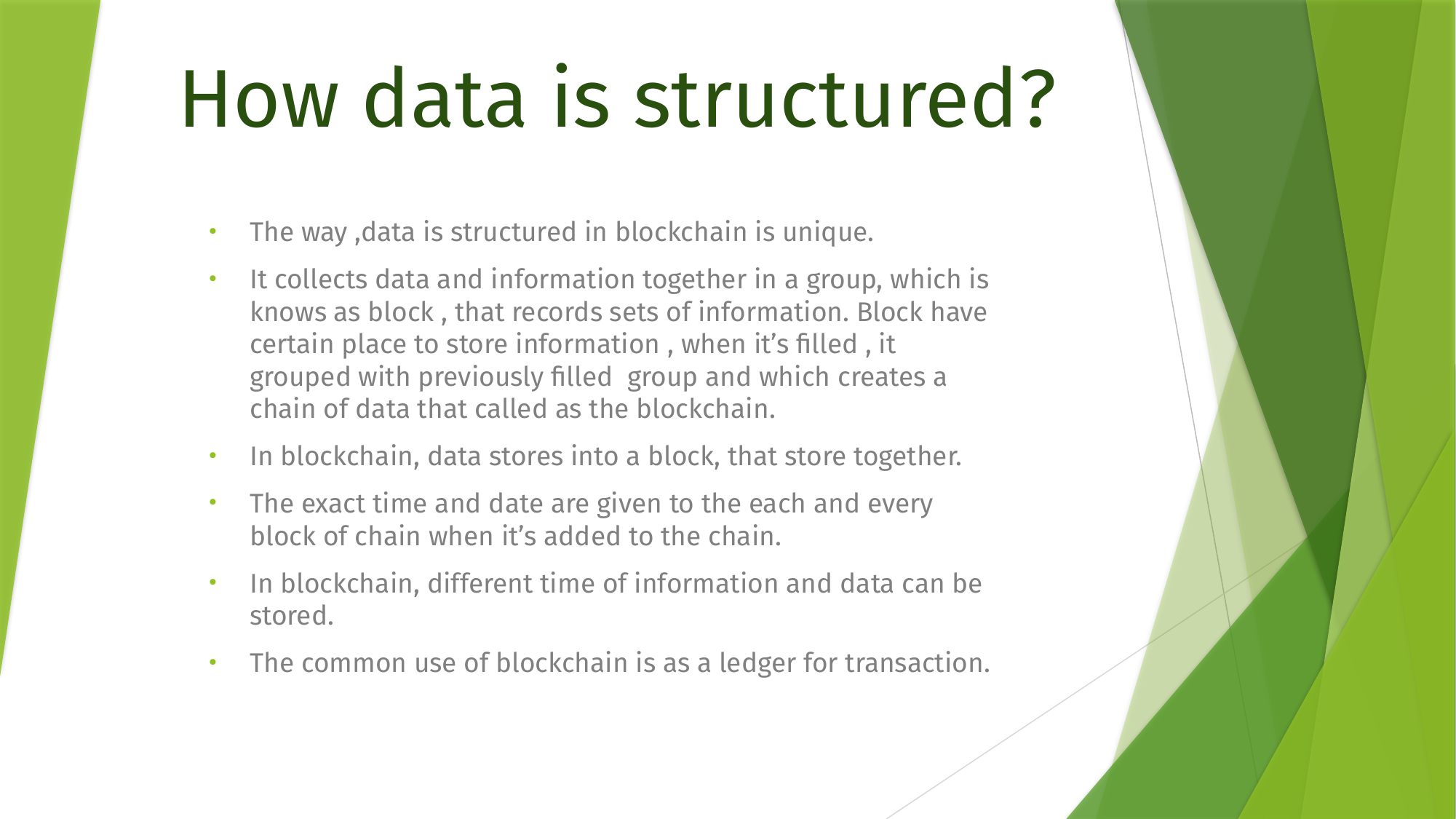

# How data is structured?
The way ,data is structured in blockchain is unique.
It collects data and information together in a group, which is knows as block , that records sets of information. Block have certain place to store information , when it’s filled , it grouped with previously filled  group and which creates a chain of data that called as the blockchain.
In blockchain, data stores into a block, that store together.
The exact time and date are given to the each and every block of chain when it’s added to the chain.
In blockchain, different time of information and data can be stored.
The common use of blockchain is as a ledger for transaction.